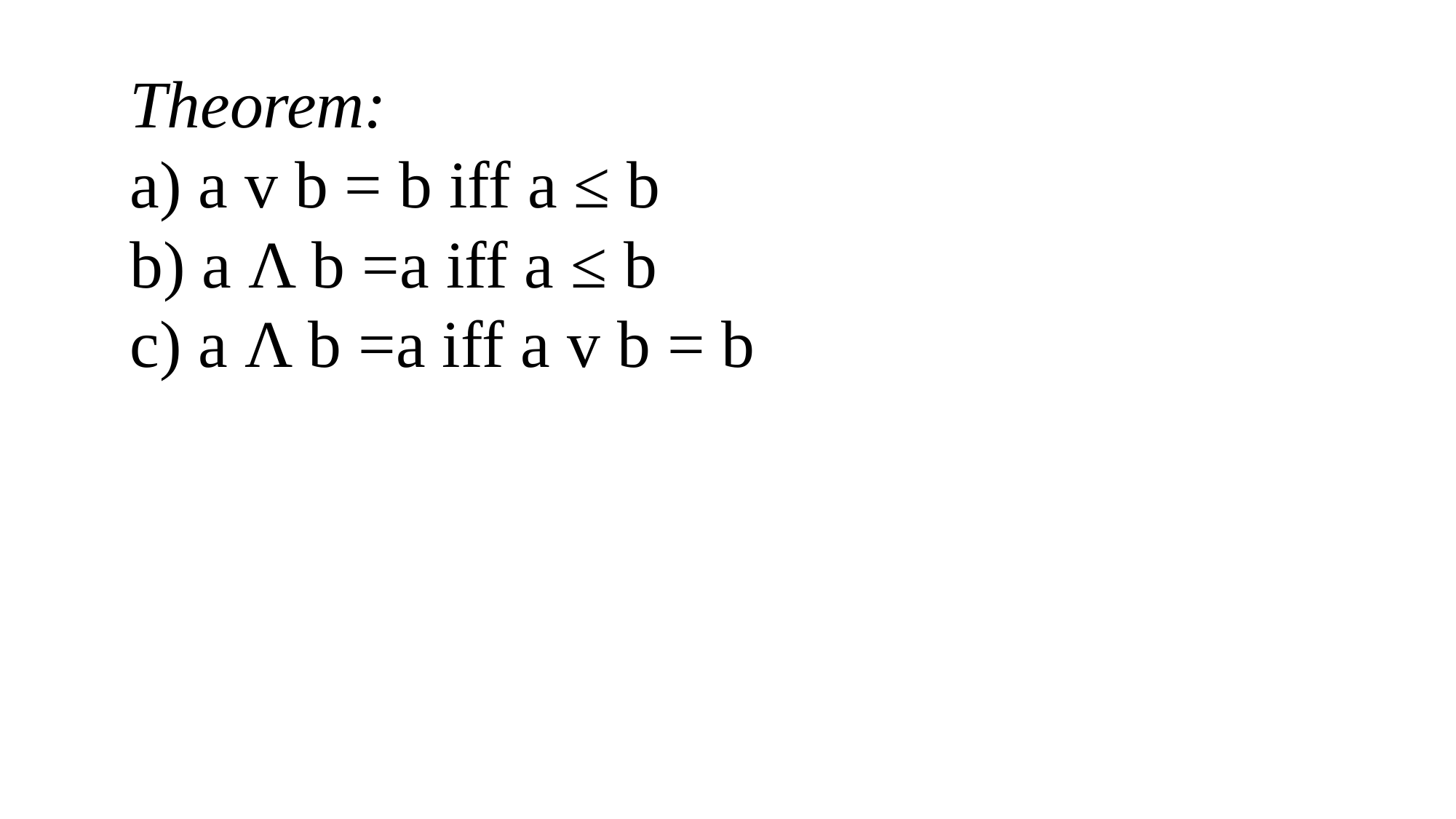

Theorem:
a) a v b = b iff a ≤ b
b) a Λ b =a iff a ≤ b
c) a Λ b =a iff a v b = b